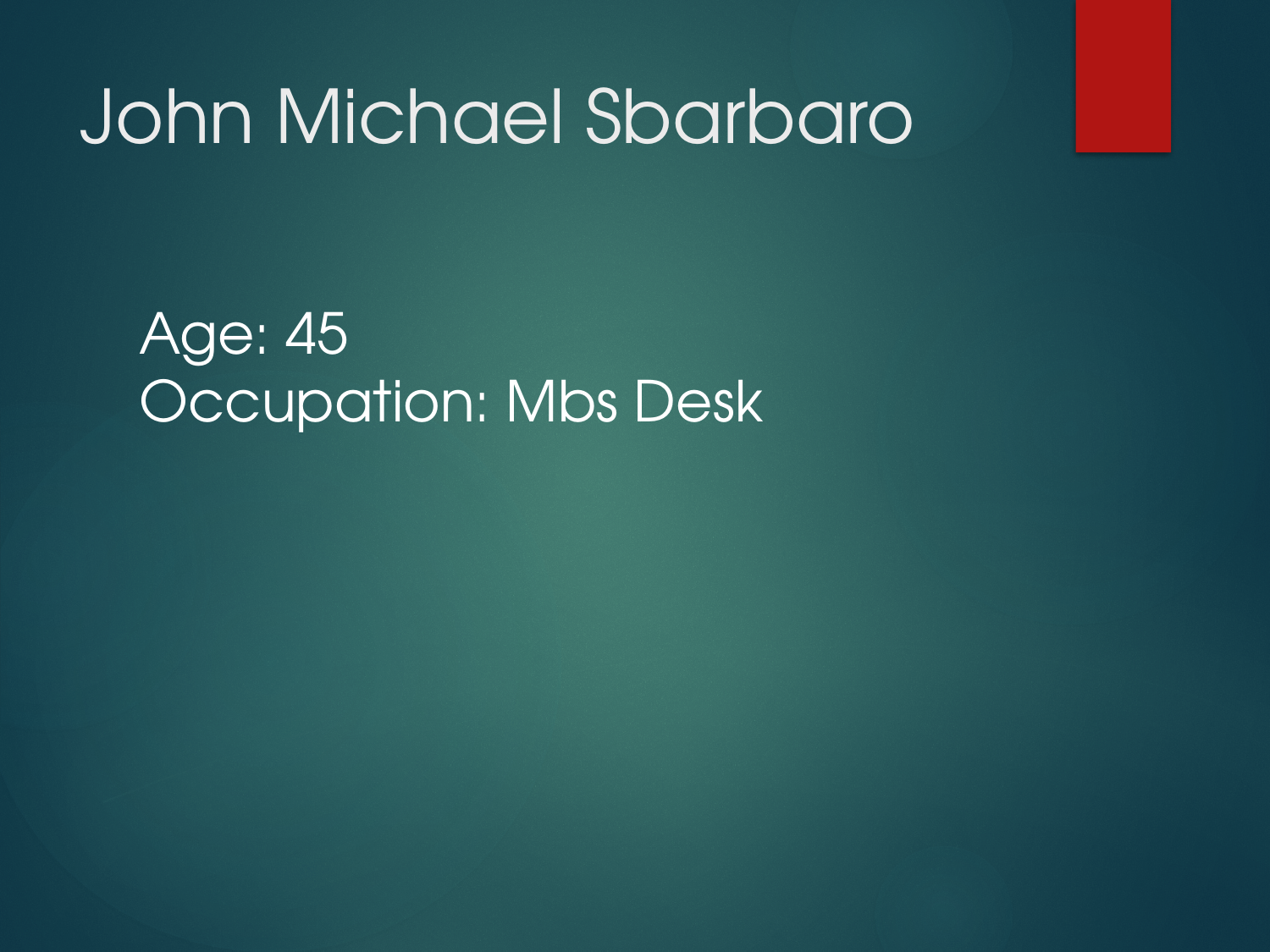

# John Michael Sbarbaro

Age: 45
Occupation: Mbs Desk